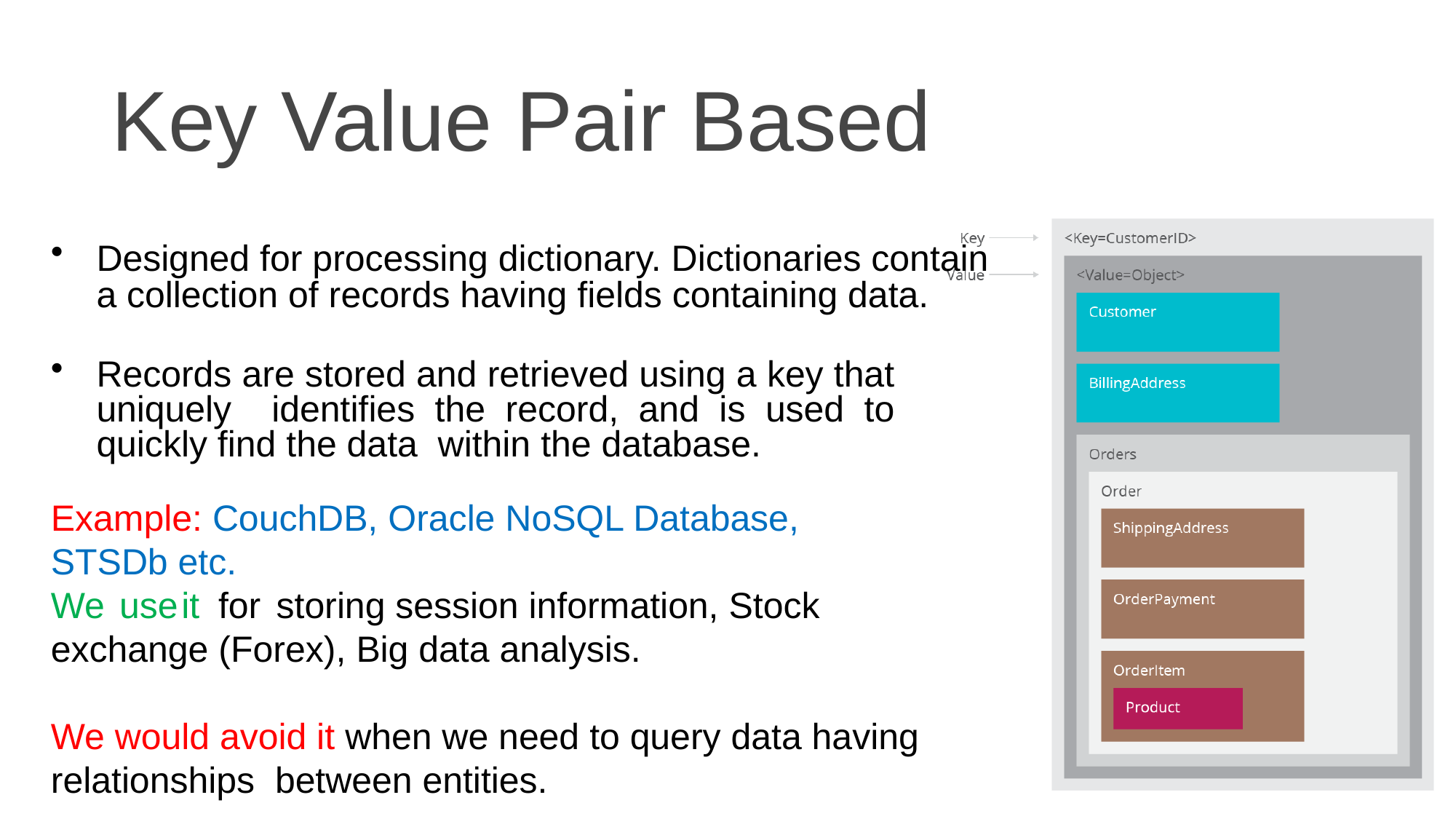

# Key Value Pair Based
8

Designed for processing dictionary. Dictionaries contain a collection of records having fields containing data.

Records are stored and retrieved using a key that uniquely  identifies the record, and is used to quickly find the data  within the database.
Example: CouchDB, Oracle NoSQL Database, STSDb etc.
We	use	it	for	storing session information, Stock exchange (Forex), Big data analysis.

We would avoid it when we need to query data having relationships  between entities.